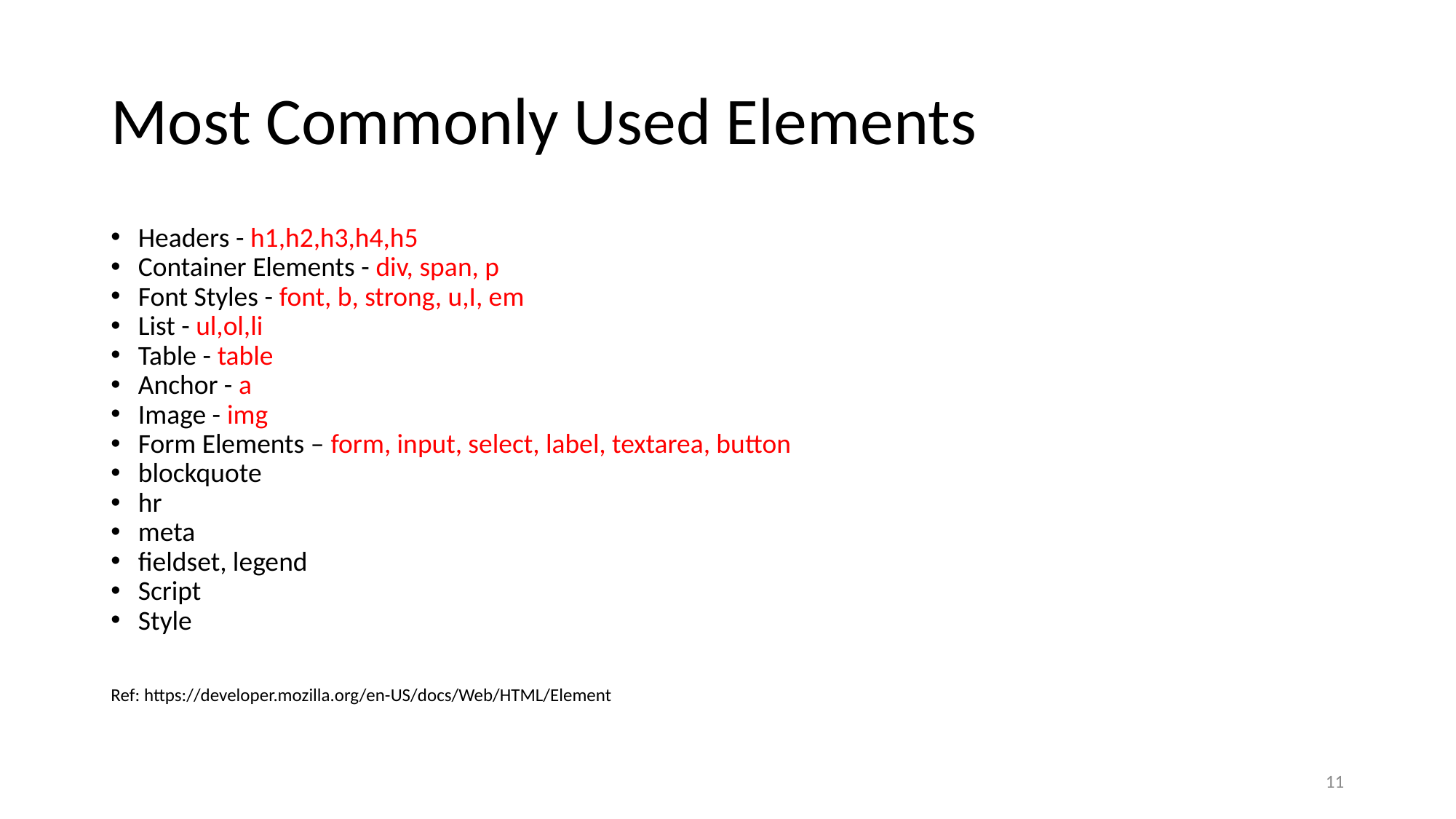

# Most Commonly Used Elements
Headers - h1,h2,h3,h4,h5
Container Elements - div, span, p
Font Styles - font, b, strong, u,I, em
List - ul,ol,li
Table - table
Anchor - a
Image - img
Form Elements – form, input, select, label, textarea, button
blockquote
hr
meta
fieldset, legend
Script
Style

Ref: https://developer.mozilla.org/en-US/docs/Web/HTML/Element
11